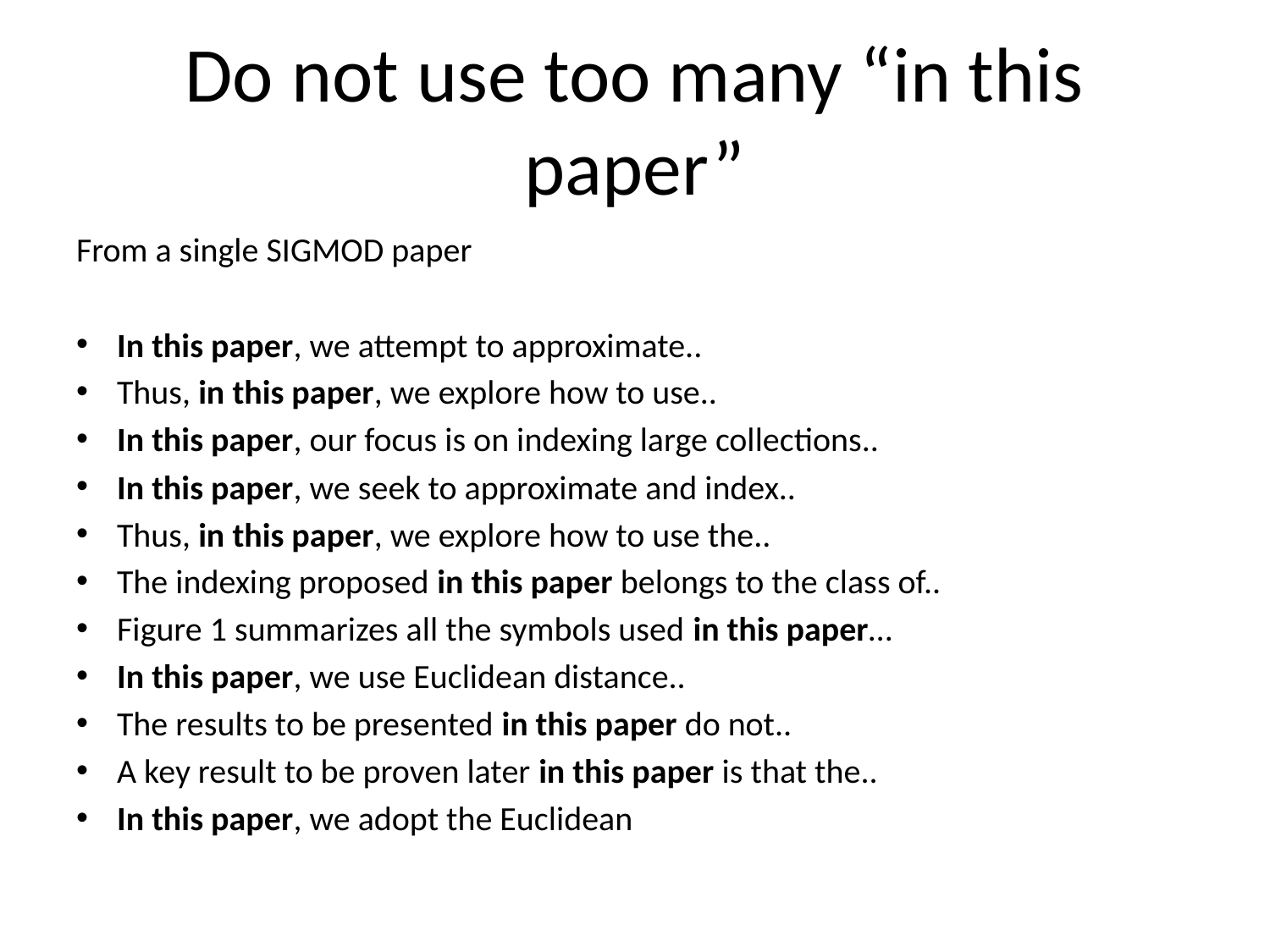

# Do not use too many “in this paper”
From a single SIGMOD paper

In this paper, we attempt to approximate..
Thus, in this paper, we explore how to use..
In this paper, our focus is on indexing large collections..
In this paper, we seek to approximate and index..
Thus, in this paper, we explore how to use the..
The indexing proposed in this paper belongs to the class of..
Figure 1 summarizes all the symbols used in this paper…
In this paper, we use Euclidean distance..
The results to be presented in this paper do not..
A key result to be proven later in this paper is that the..
In this paper, we adopt the Euclidean